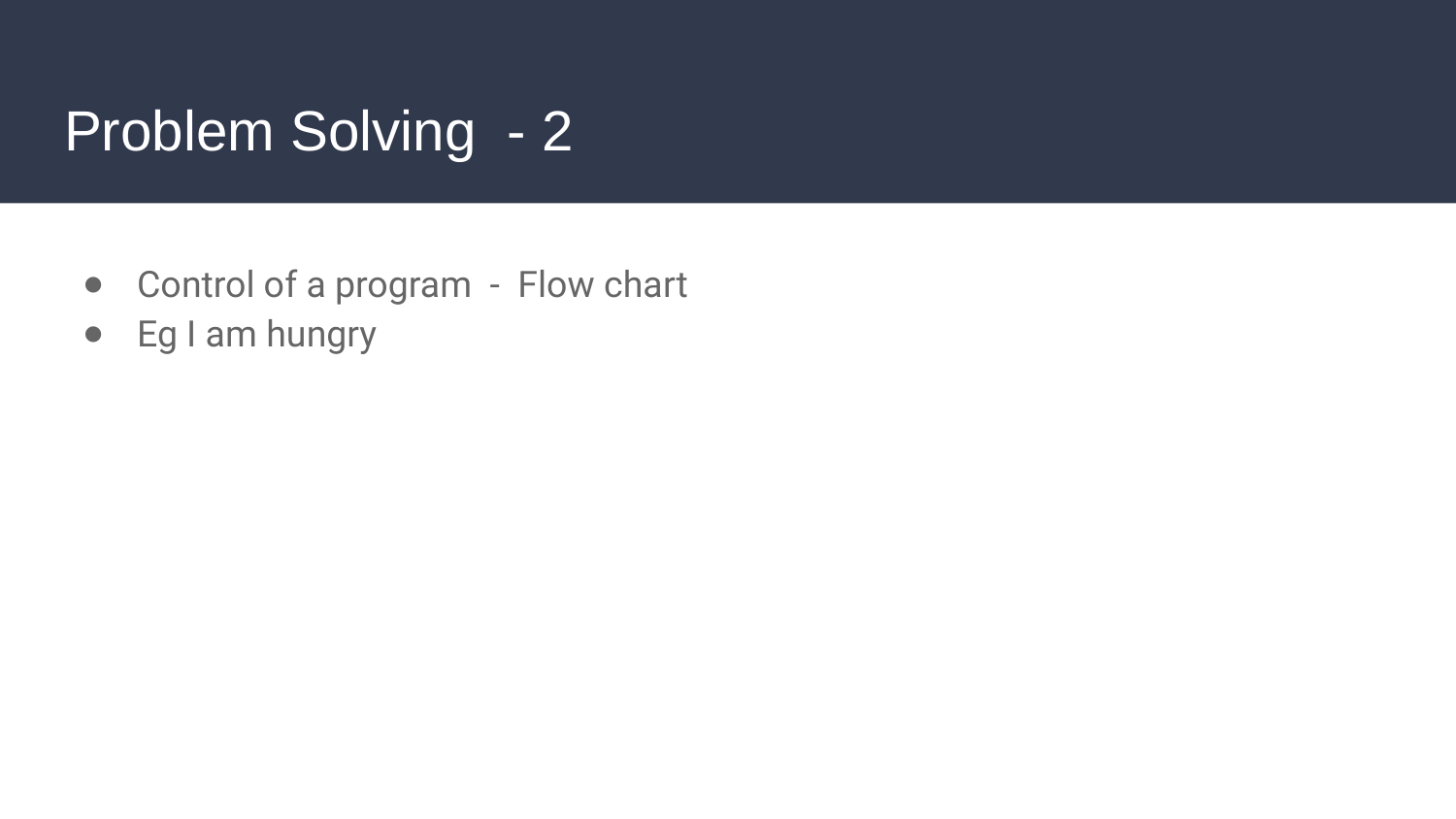

# Problem Solving  - 2
Control of a program  -  Flow chart
Eg I am hungry